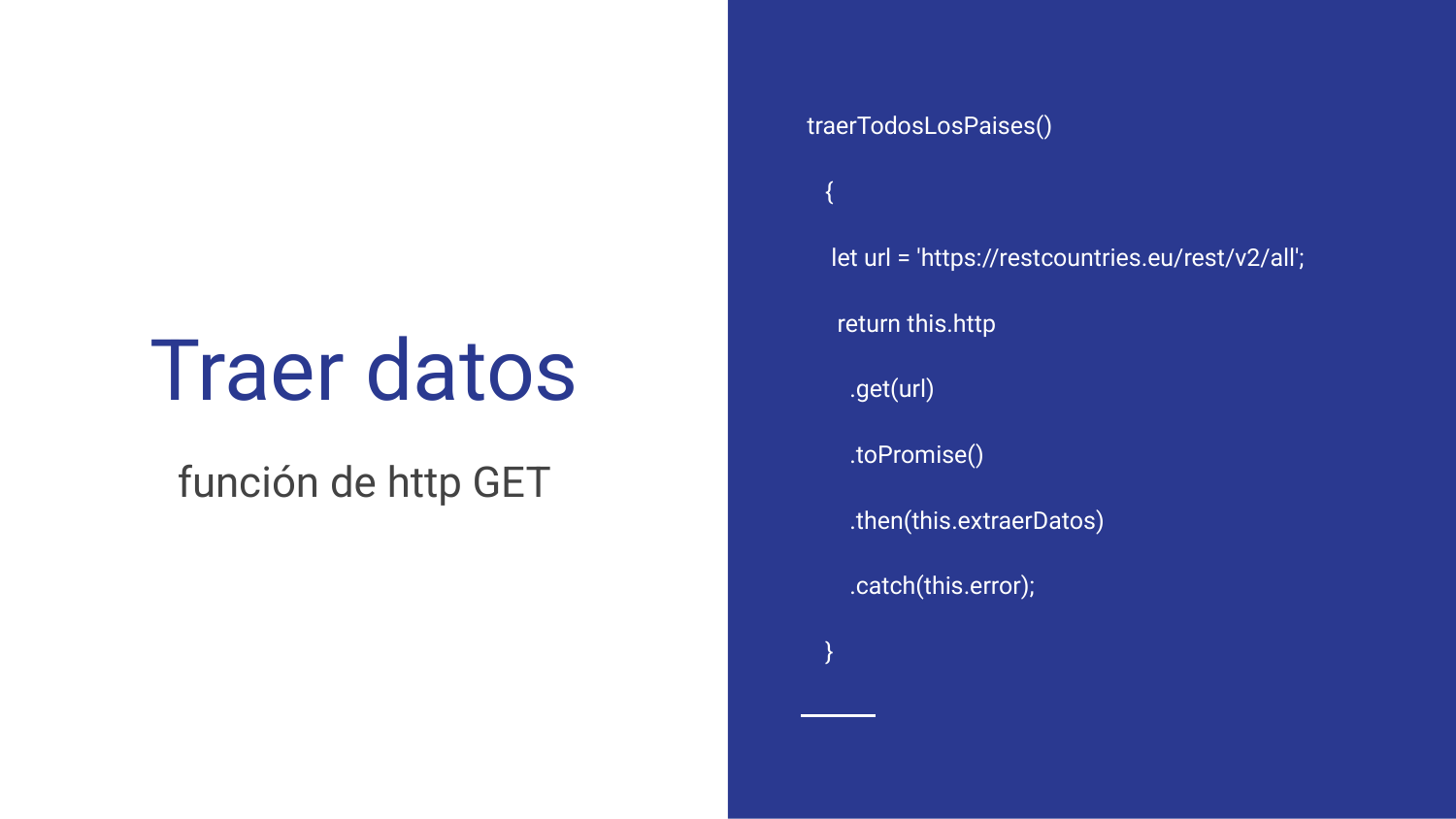

traerTodosLosPaises()
    {
     let url = 'https://restcountries.eu/rest/v2/all';
      return this.http
        .get(url)
        .toPromise()
        .then(this.extraerDatos)
        .catch(this.error);
    }

# Traer datos
función de http GET